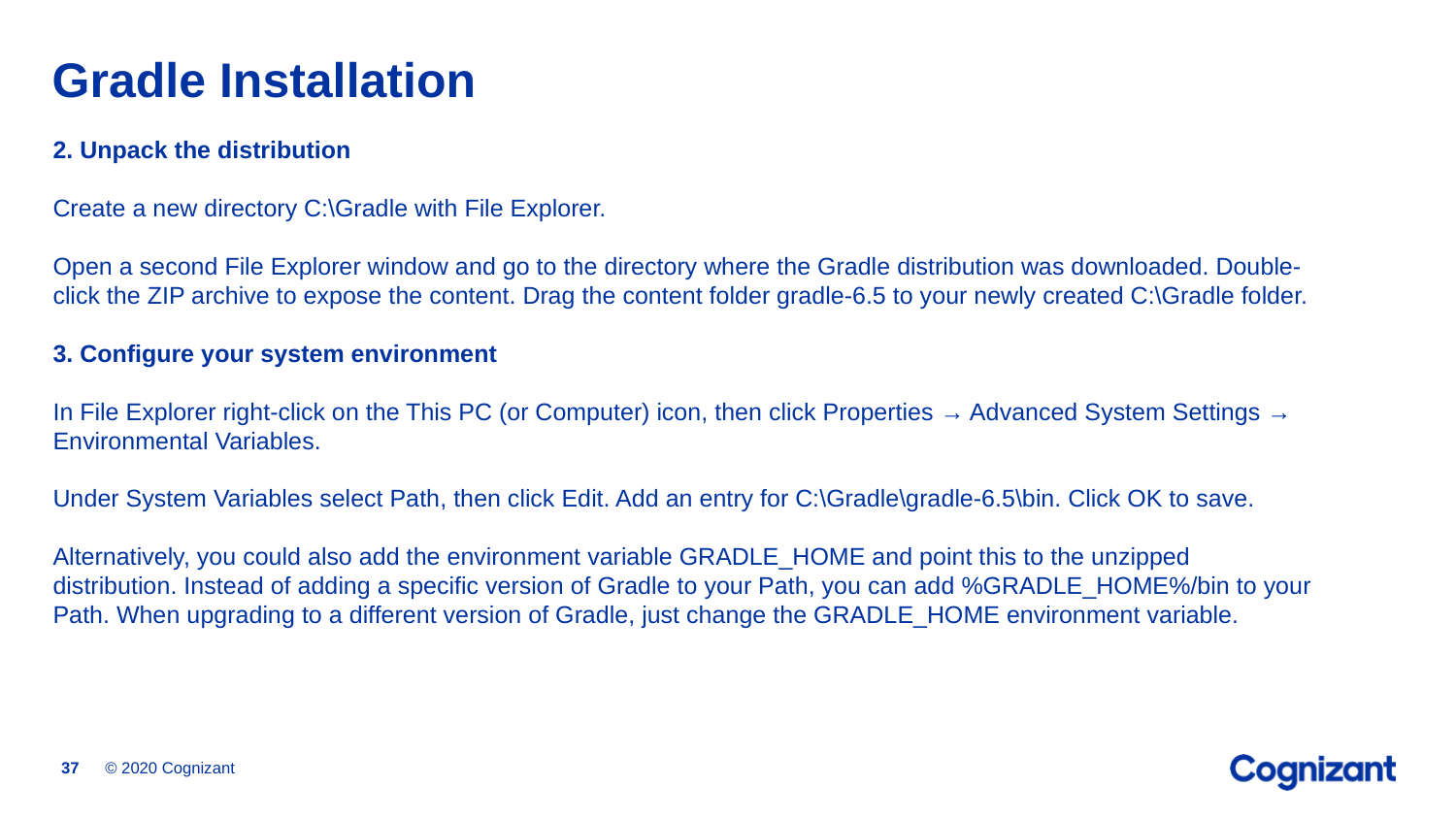

# Gradle Installation
2. Unpack the distribution

Create a new directory C:\Gradle with File Explorer.

Open a second File Explorer window and go to the directory where the Gradle distribution was downloaded. Double-click the ZIP archive to expose the content. Drag the content folder gradle-6.5 to your newly created C:\Gradle folder.

3. Configure your system environment

In File Explorer right-click on the This PC (or Computer) icon, then click Properties → Advanced System Settings → Environmental Variables.

Under System Variables select Path, then click Edit. Add an entry for C:\Gradle\gradle-6.5\bin. Click OK to save.

Alternatively, you could also add the environment variable GRADLE_HOME and point this to the unzipped distribution. Instead of adding a specific version of Gradle to your Path, you can add %GRADLE_HOME%/bin to your Path. When upgrading to a different version of Gradle, just change the GRADLE_HOME environment variable.

© 2020 Cognizant
37